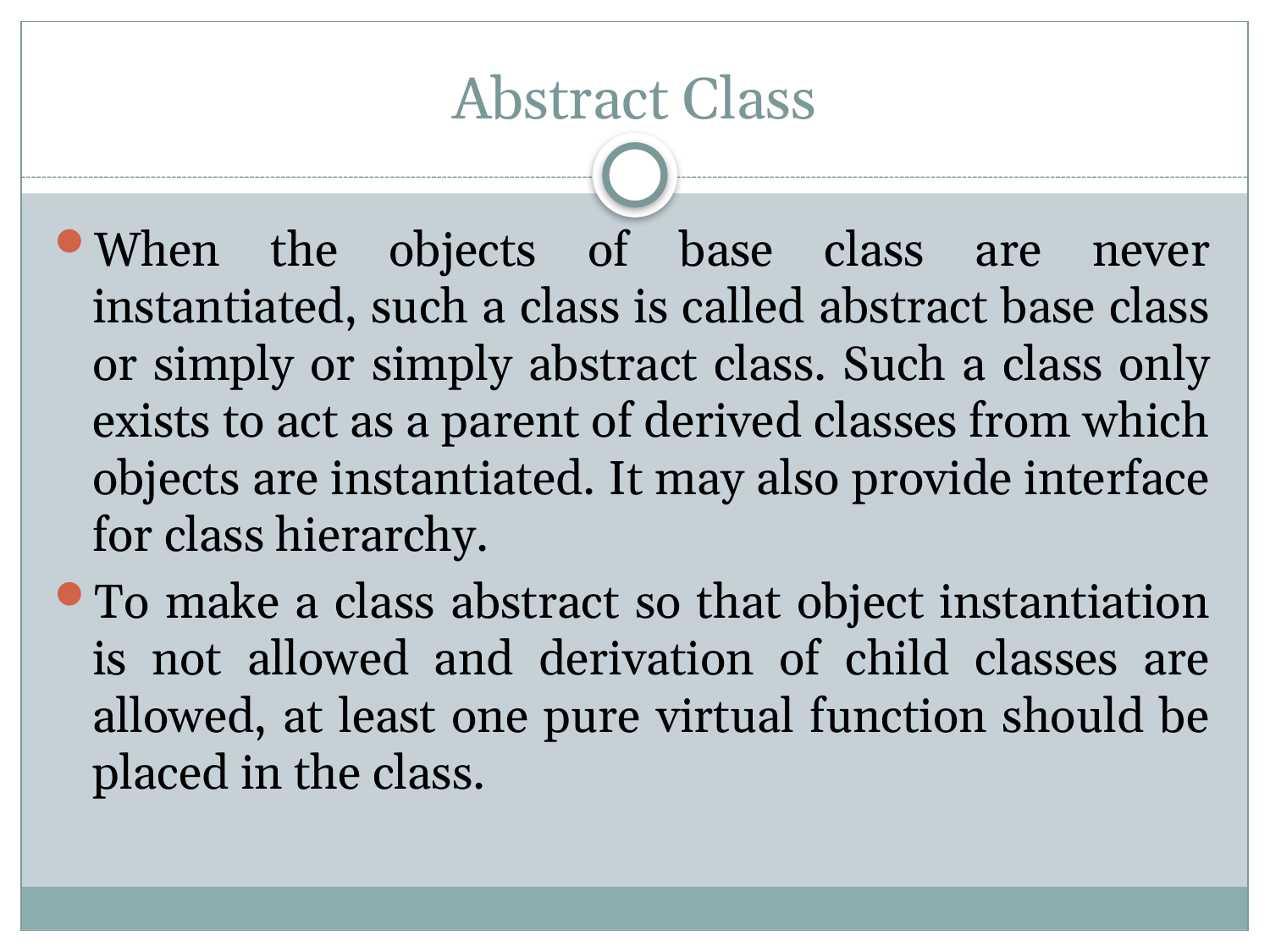

# Abstract Class
When the objects of base class are never instantiated, such a class is called abstract base class or simply or simply abstract class. Such a class only exists to act as a parent of derived classes from which objects are instantiated. It may also provide interface for class hierarchy.
To make a class abstract so that object instantiation is not allowed and derivation of child classes are allowed, at least one pure virtual function should be placed in the class.